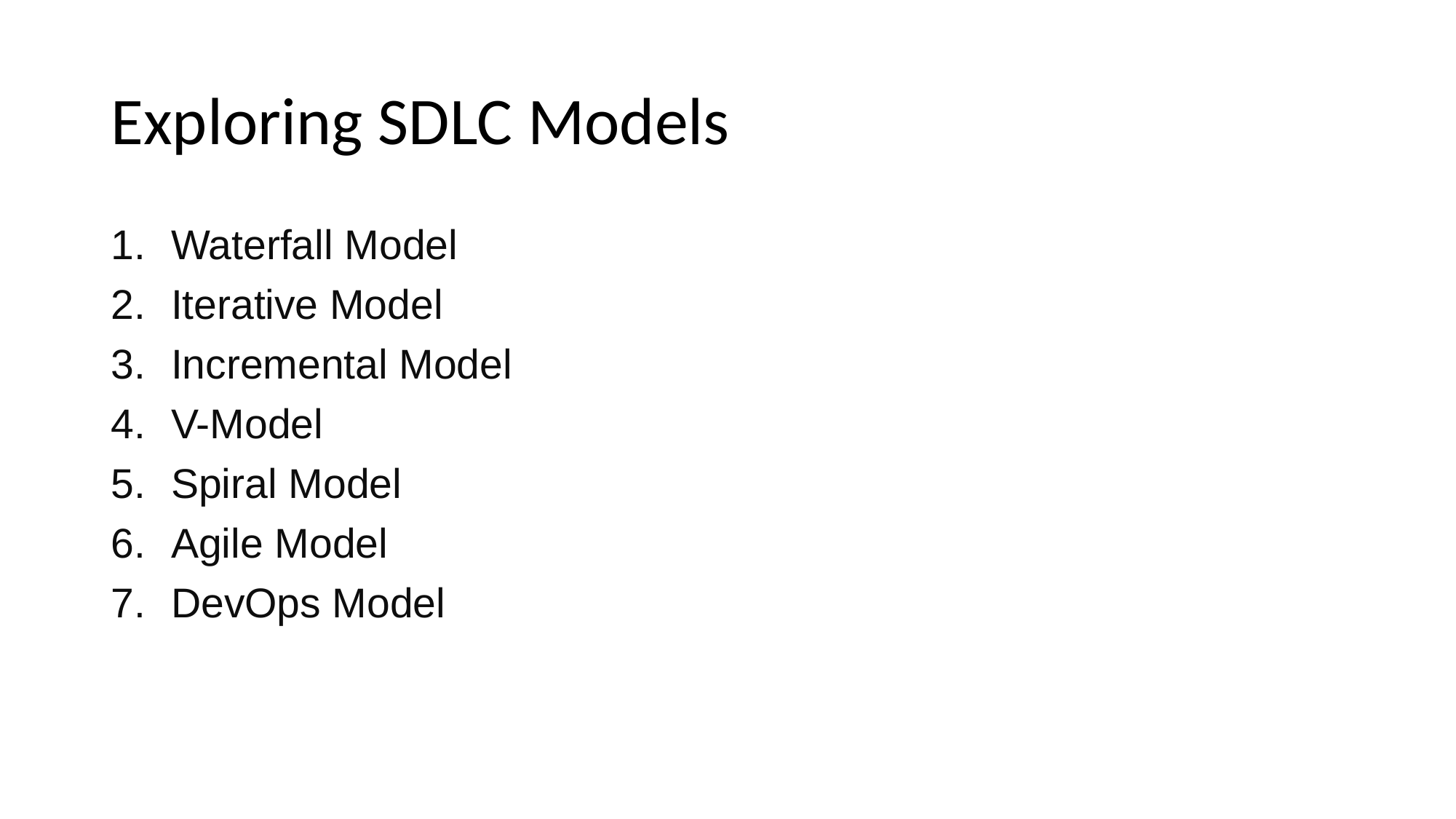

# Exploring SDLC Models
Waterfall Model
Iterative Model
Incremental Model
V-Model
Spiral Model
Agile Model
DevOps Model